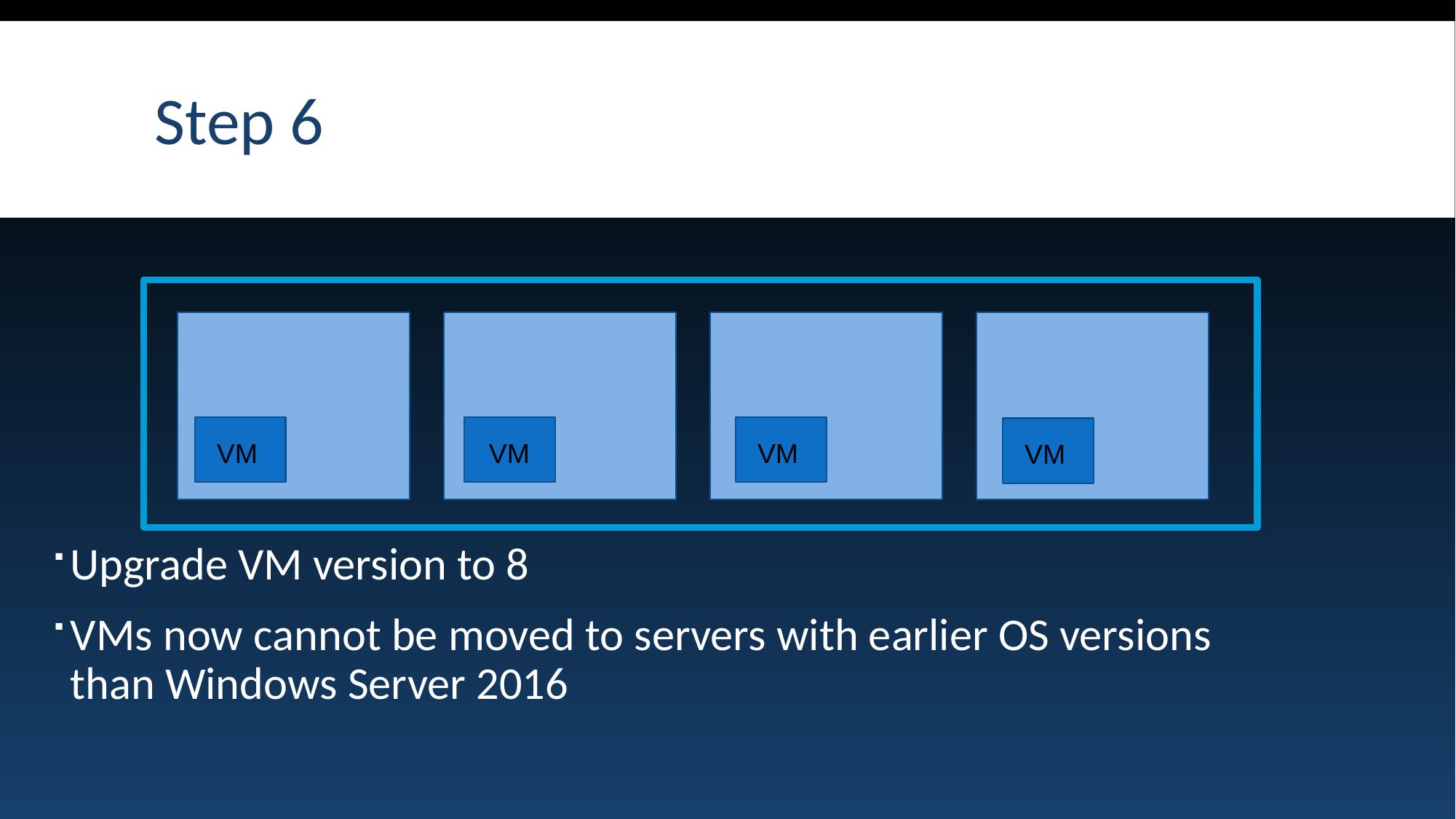

# Step 6

Upgrade VM version to 8
VMs now cannot be moved to servers with earlier OS versions than Windows Server 2016

VM
VM
VM
VM